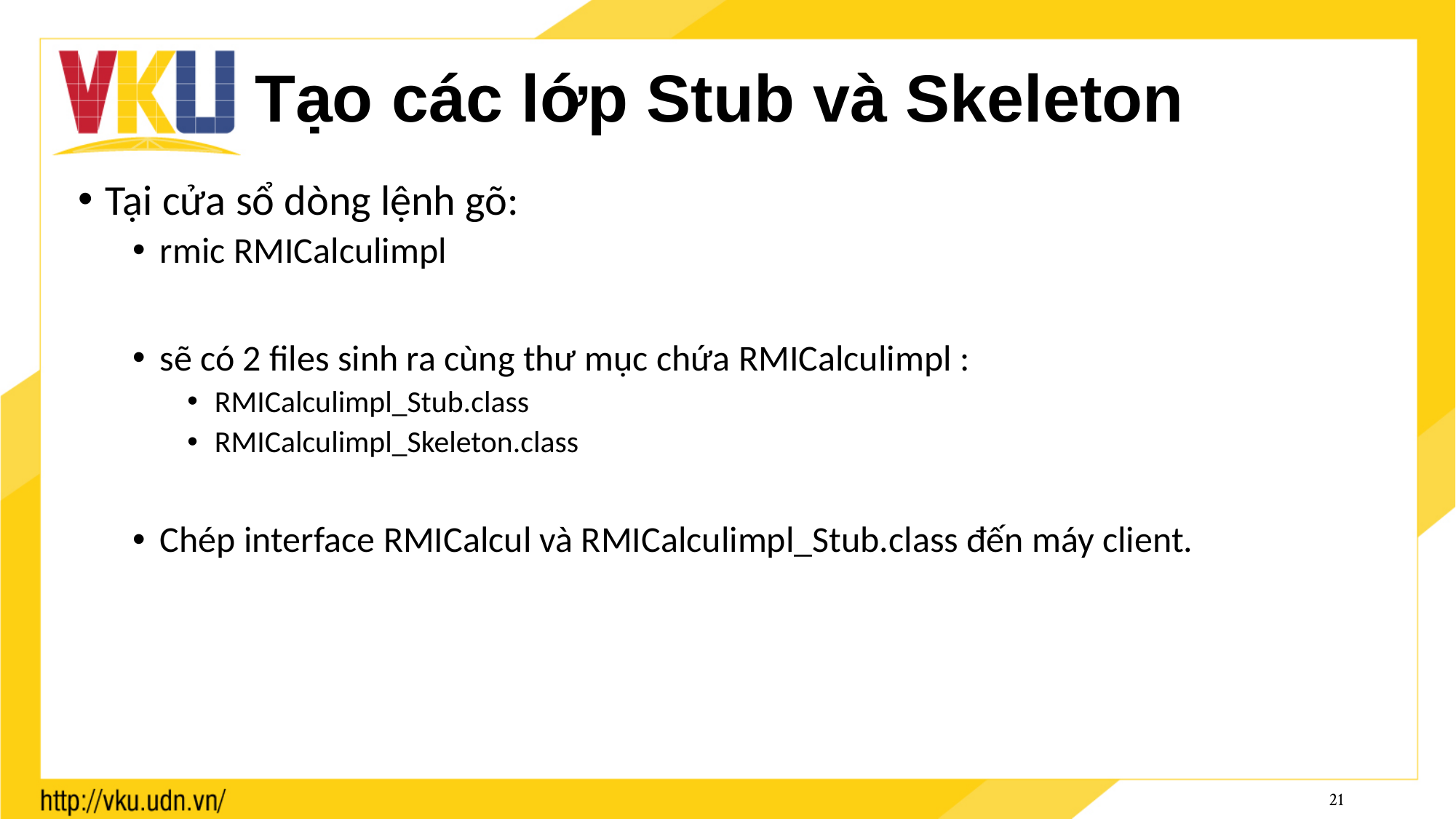

# Tạo các lớp Stub và Skeleton
Tại cửa sổ dòng lệnh gõ:
rmic RMICalculimpl

sẽ có 2 files sinh ra cùng thư mục chứa RMICalculimpl :
RMICalculimpl_Stub.class
RMICalculimpl_Skeleton.class

Chép interface RMICalcul và RMICalculimpl_Stub.class đến máy client.
21